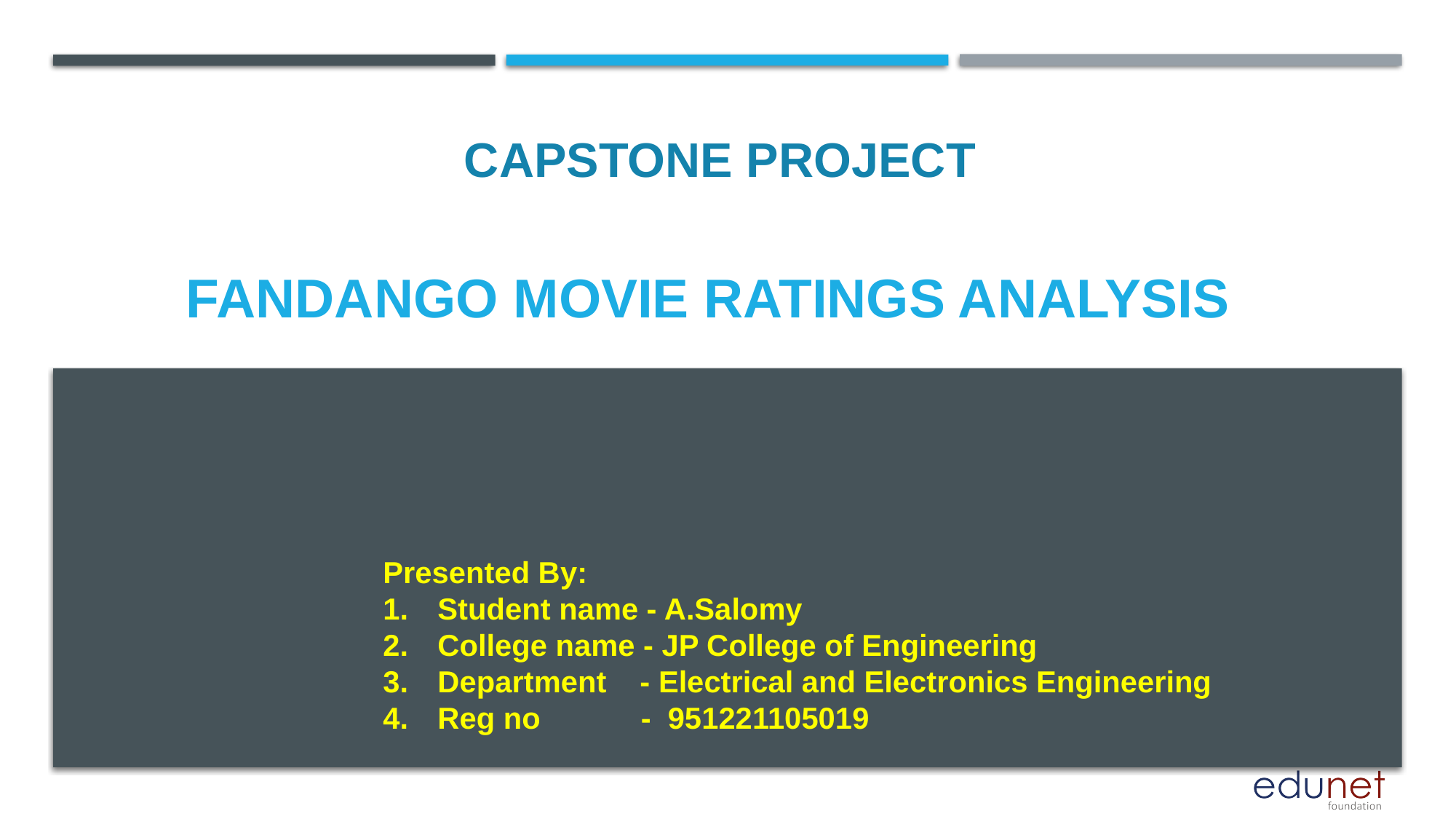

CAPSTONE PROJECT
# Fandango movie ratings analysis
Presented By:
Student name - A.Salomy
College name - JP College of Engineering
Department    - Electrical and Electronics Engineering
Reg no            -  951221105019